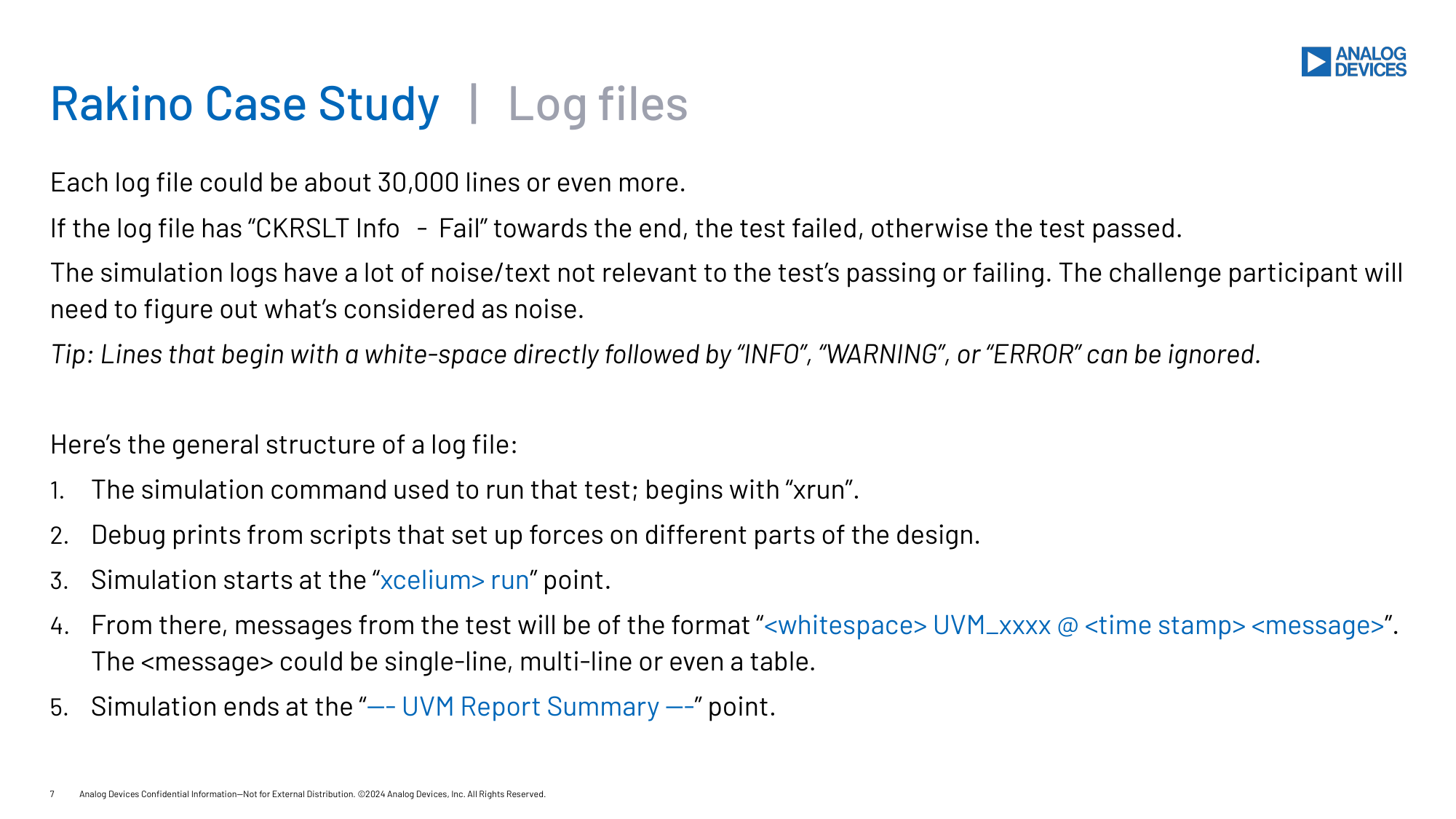

# Rakino Case Study   |   Log files
Each log file could be about 30,000 lines or even more.
If the log file has “CKRSLT Info   -  Fail” towards the end, the test failed, otherwise the test passed.
The simulation logs have a lot of noise/text not relevant to the test’s passing or failing. The challenge participant will need to figure out what’s considered as noise.
Tip: Lines that begin with a white-space directly followed by “INFO”, “WARNING”, or “ERROR” can be ignored.

Here’s the general structure of a log file:
The simulation command used to run that test; begins with “xrun”.
Debug prints from scripts that set up forces on different parts of the design.
Simulation starts at the “xcelium> run” point.
From there, messages from the test will be of the format “<whitespace> UVM_xxxx @ <time stamp> <message>”. The <message> could be single-line, multi-line or even a table.
Simulation ends at the “--- UVM Report Summary ---” point.
7
Analog Devices Confidential Information—Not for External Distribution. ©2024 Analog Devices, Inc. All Rights Reserved.